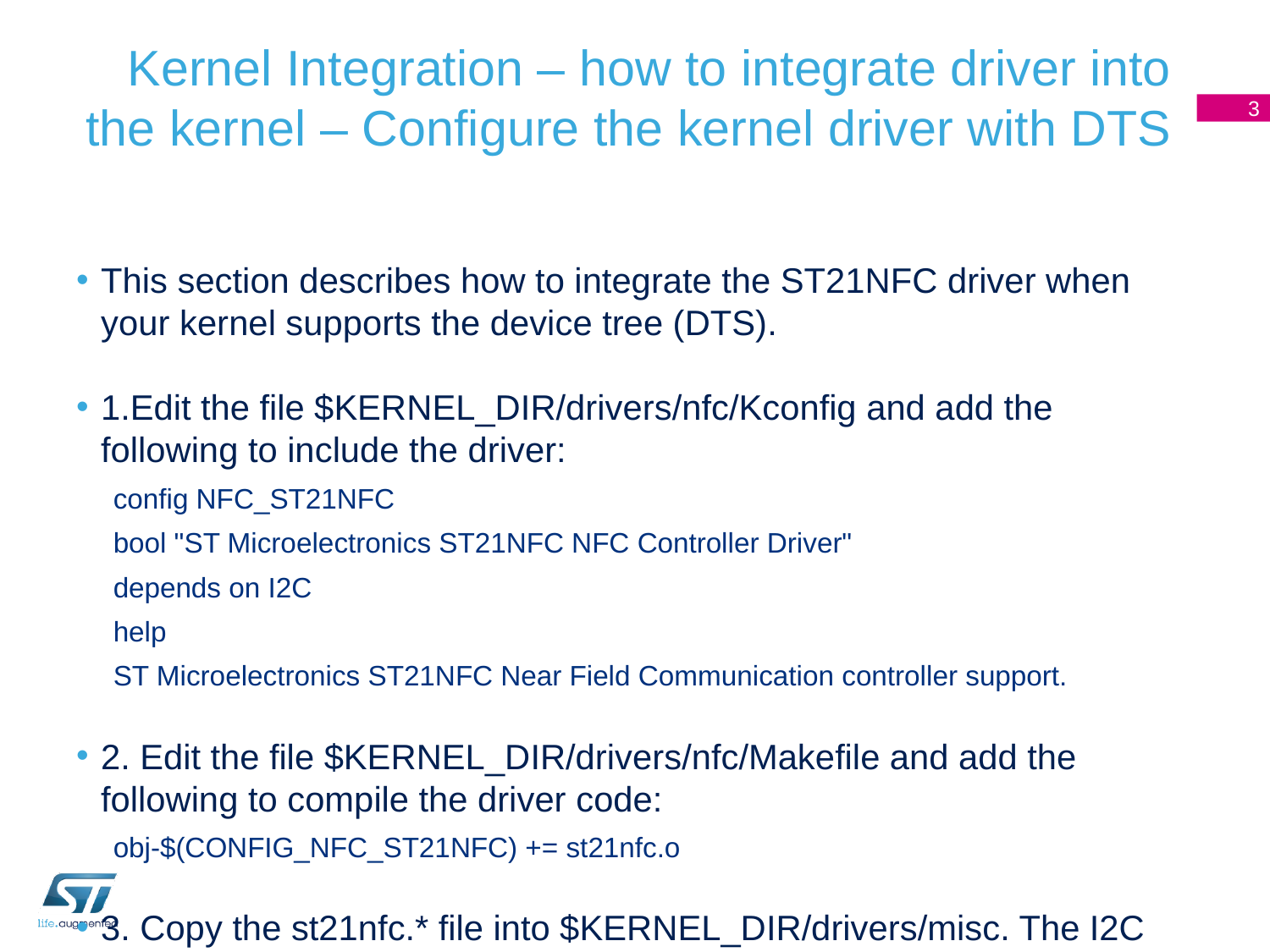

# Kernel Integration – how to integrate driver into the kernel – Configure the kernel driver with DTS
3
This section describes how to integrate the ST21NFC driver when your kernel supports the device tree (DTS).
1.Edit the file $KERNEL_DIR/drivers/nfc/Kconfig and add the following to include the driver:
config NFC_ST21NFC
bool "ST Microelectronics ST21NFC NFC Controller Driver"
depends on I2C
help
ST Microelectronics ST21NFC Near Field Communication controller support.
2. Edit the file $KERNEL_DIR/drivers/nfc/Makefile and add the following to compile the driver code:
obj-$(CONFIG_NFC_ST21NFC) += st21nfc.o
3. Copy the st21nfc.* file into $KERNEL_DIR/drivers/misc. The I2C driver is of class misc.